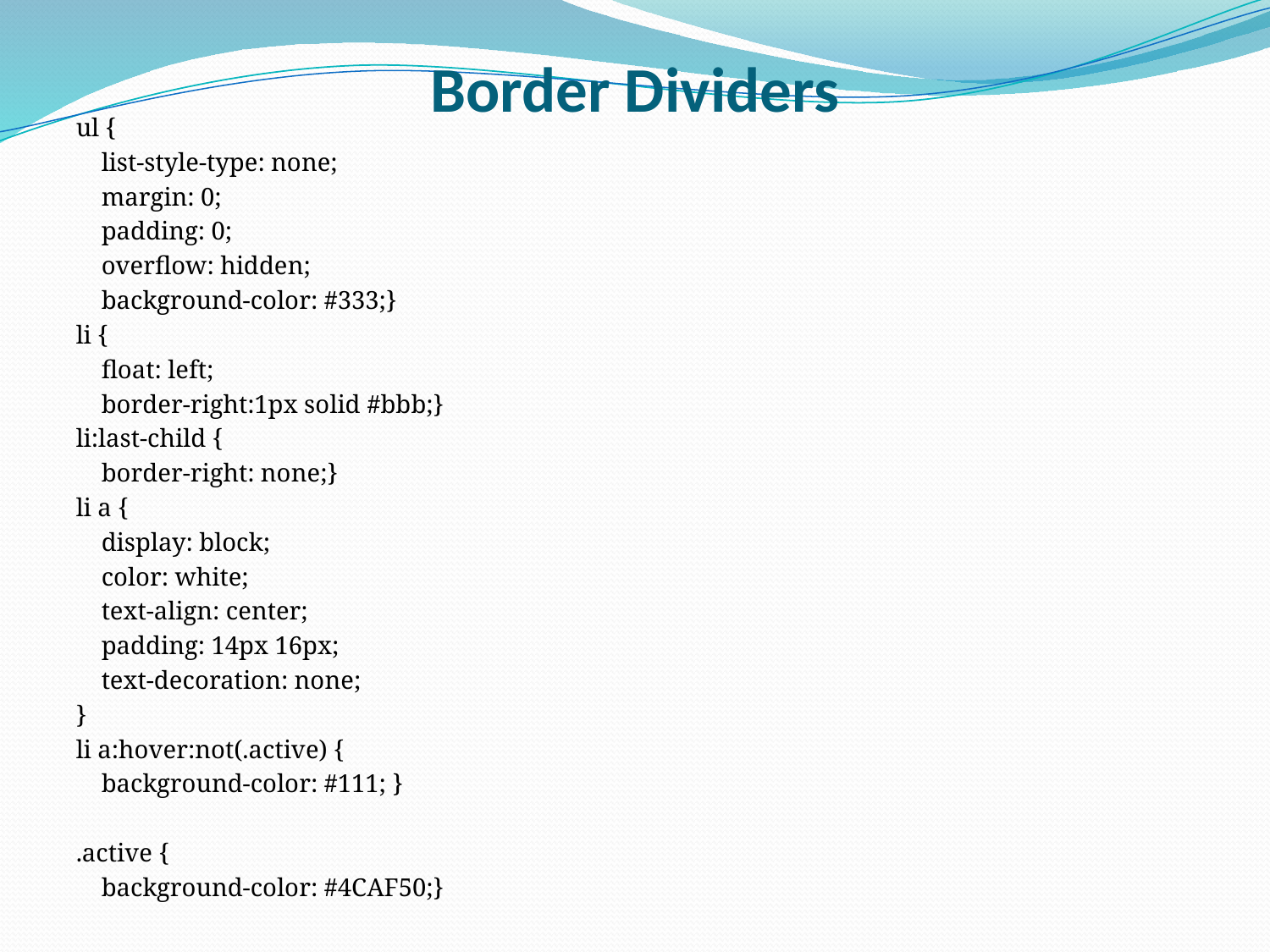

# Border Dividers
ul {
    list-style-type: none;
    margin: 0;
    padding: 0;
    overflow: hidden;
    background-color: #333;}
li {
    float: left;
    border-right:1px solid #bbb;}
li:last-child {
    border-right: none;}
li a {
    display: block;
    color: white;
    text-align: center;
    padding: 14px 16px;
    text-decoration: none;
}
li a:hover:not(.active) {
    background-color: #111; }

.active {
    background-color: #4CAF50;}